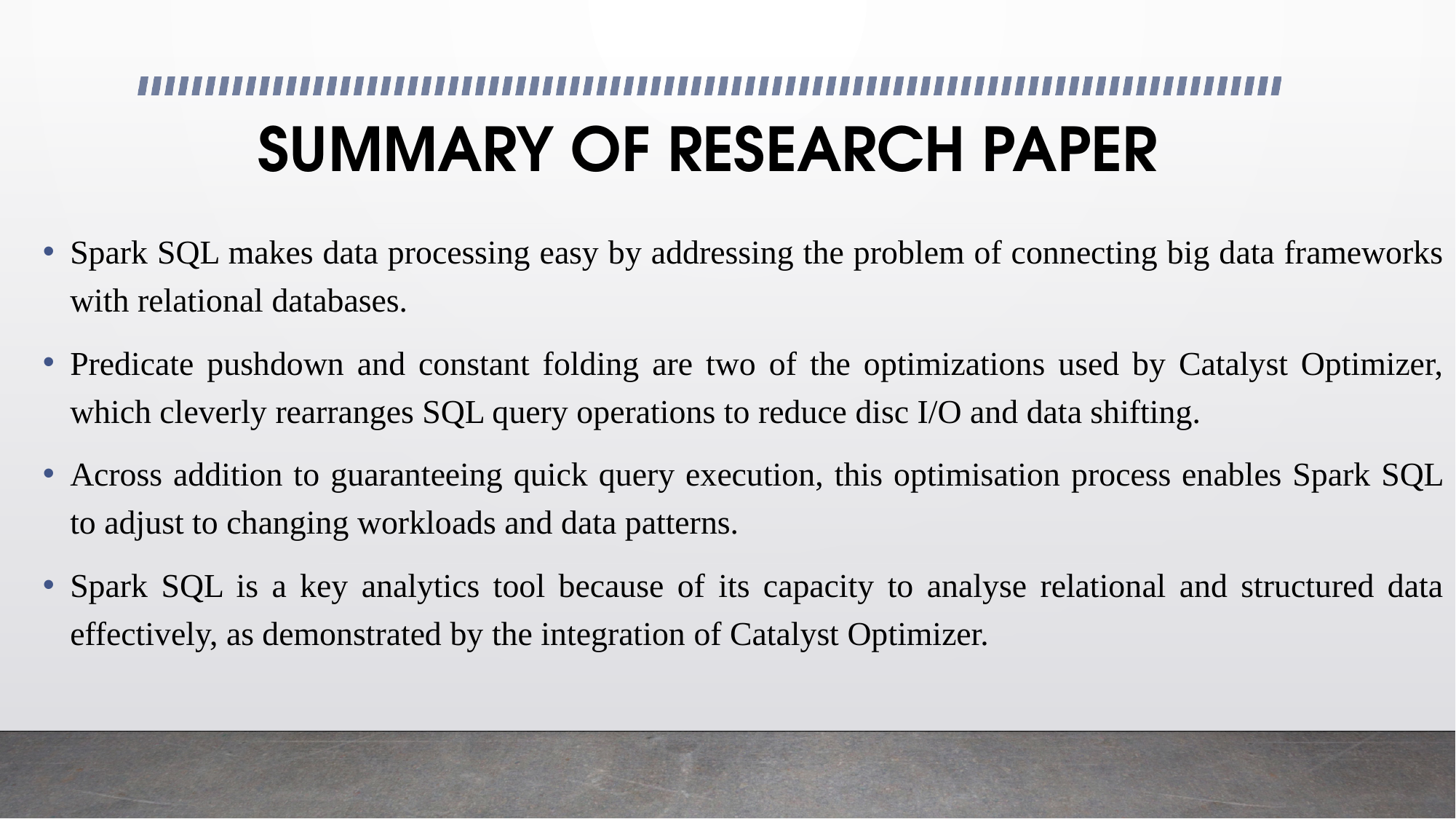

# SUMMARY OF RESEARCH PAPER
Spark SQL makes data processing easy by addressing the problem of connecting big data frameworks with relational databases.
Predicate pushdown and constant folding are two of the optimizations used by Catalyst Optimizer, which cleverly rearranges SQL query operations to reduce disc I/O and data shifting.
Across addition to guaranteeing quick query execution, this optimisation process enables Spark SQL to adjust to changing workloads and data patterns.
Spark SQL is a key analytics tool because of its capacity to analyse relational and structured data effectively, as demonstrated by the integration of Catalyst Optimizer.